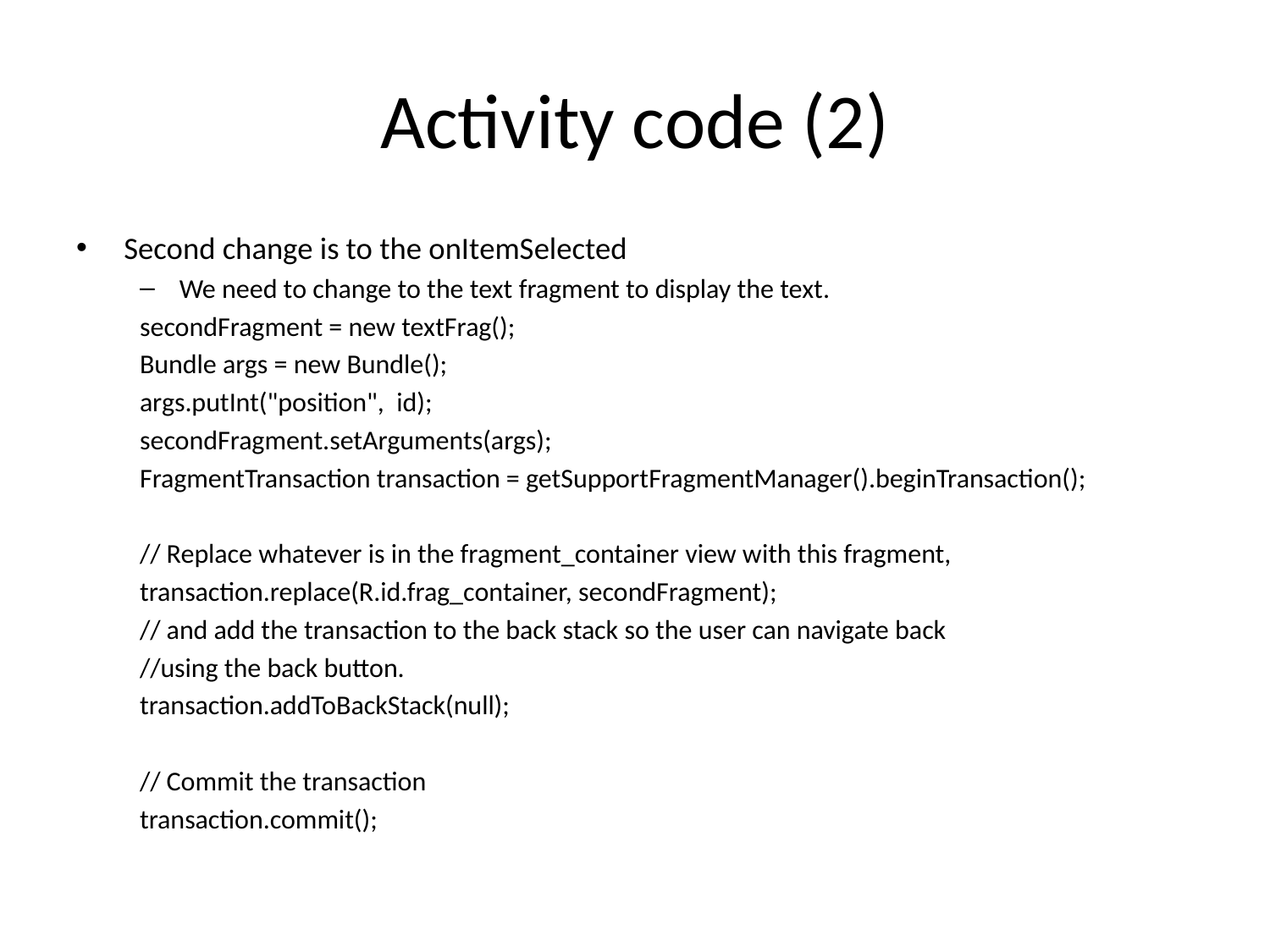

# Activity code (2)
Second change is to the onItemSelected
We need to change to the text fragment to display the text.
secondFragment = new textFrag();
Bundle args = new Bundle();
args.putInt("position",  id);
secondFragment.setArguments(args);
FragmentTransaction transaction = getSupportFragmentManager().beginTransaction();

// Replace whatever is in the fragment_container view with this fragment,
transaction.replace(R.id.frag_container, secondFragment);
// and add the transaction to the back stack so the user can navigate back
//using the back button.
transaction.addToBackStack(null);

// Commit the transaction
transaction.commit();